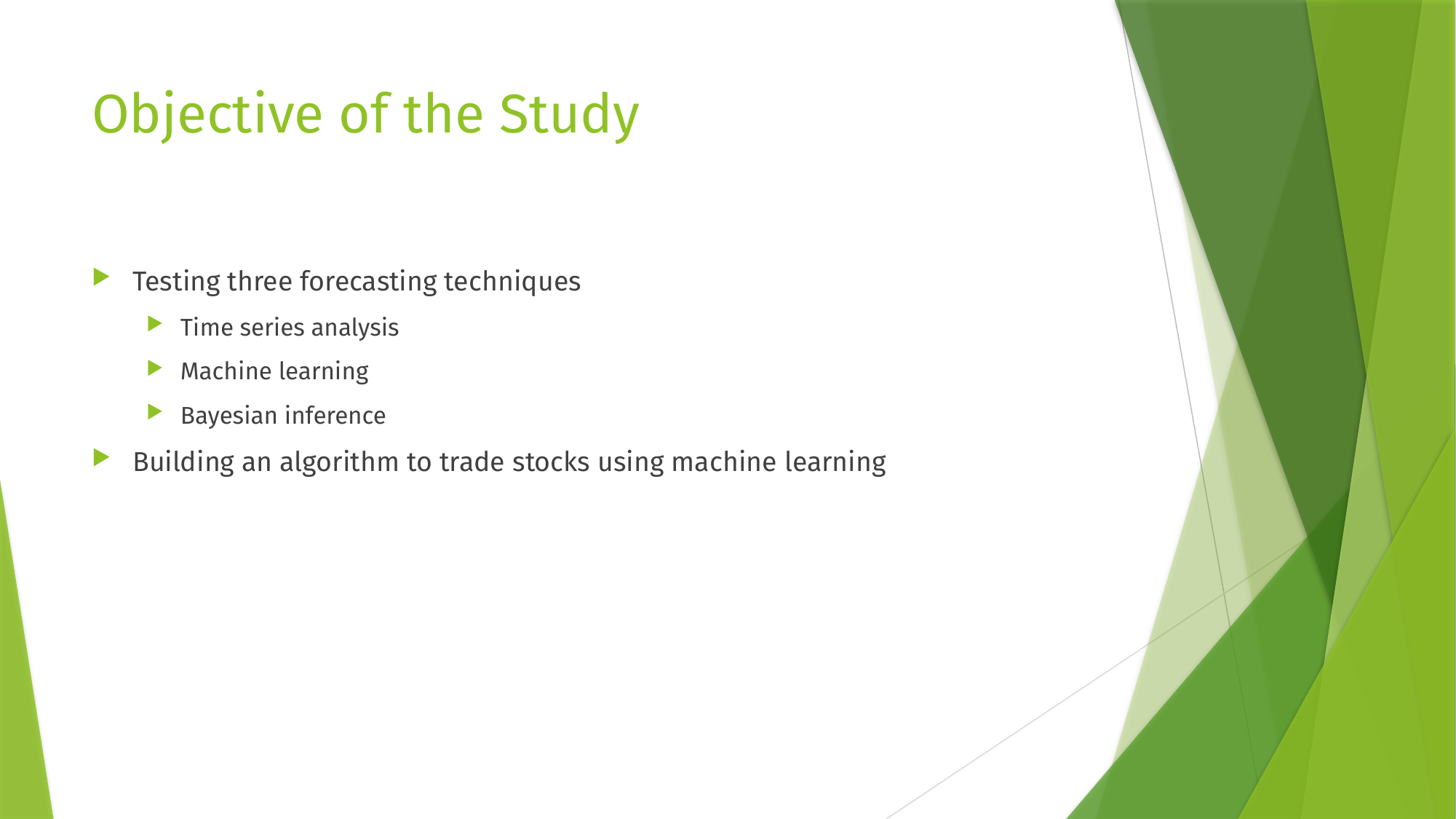

# Objective of the Study
Testing three forecasting techniques
Time series analysis
Machine learning
Bayesian inference
Building an algorithm to trade stocks using machine learning